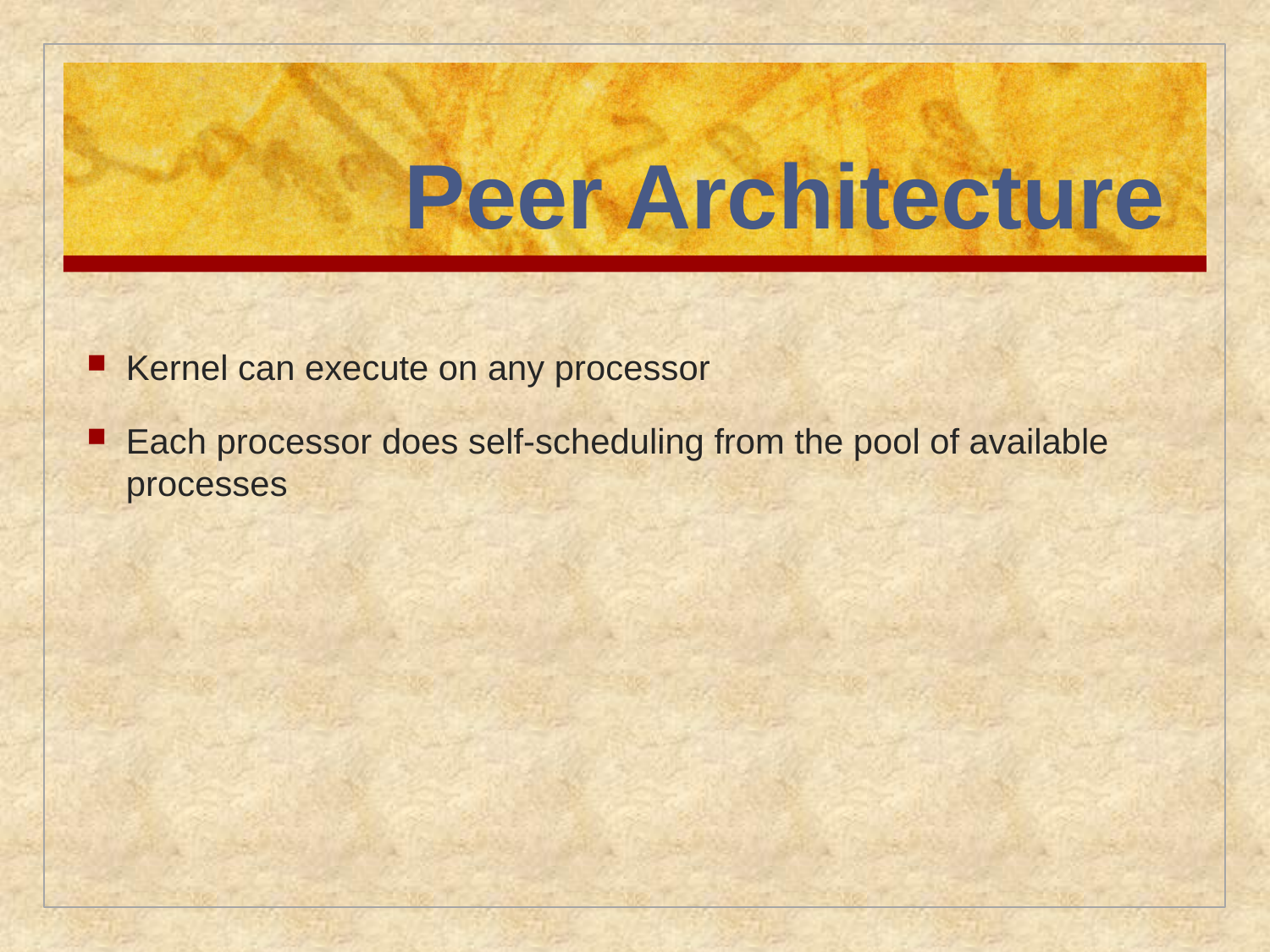

# Peer Architecture
Kernel can execute on any processor
Each processor does self-scheduling from the pool of available processes